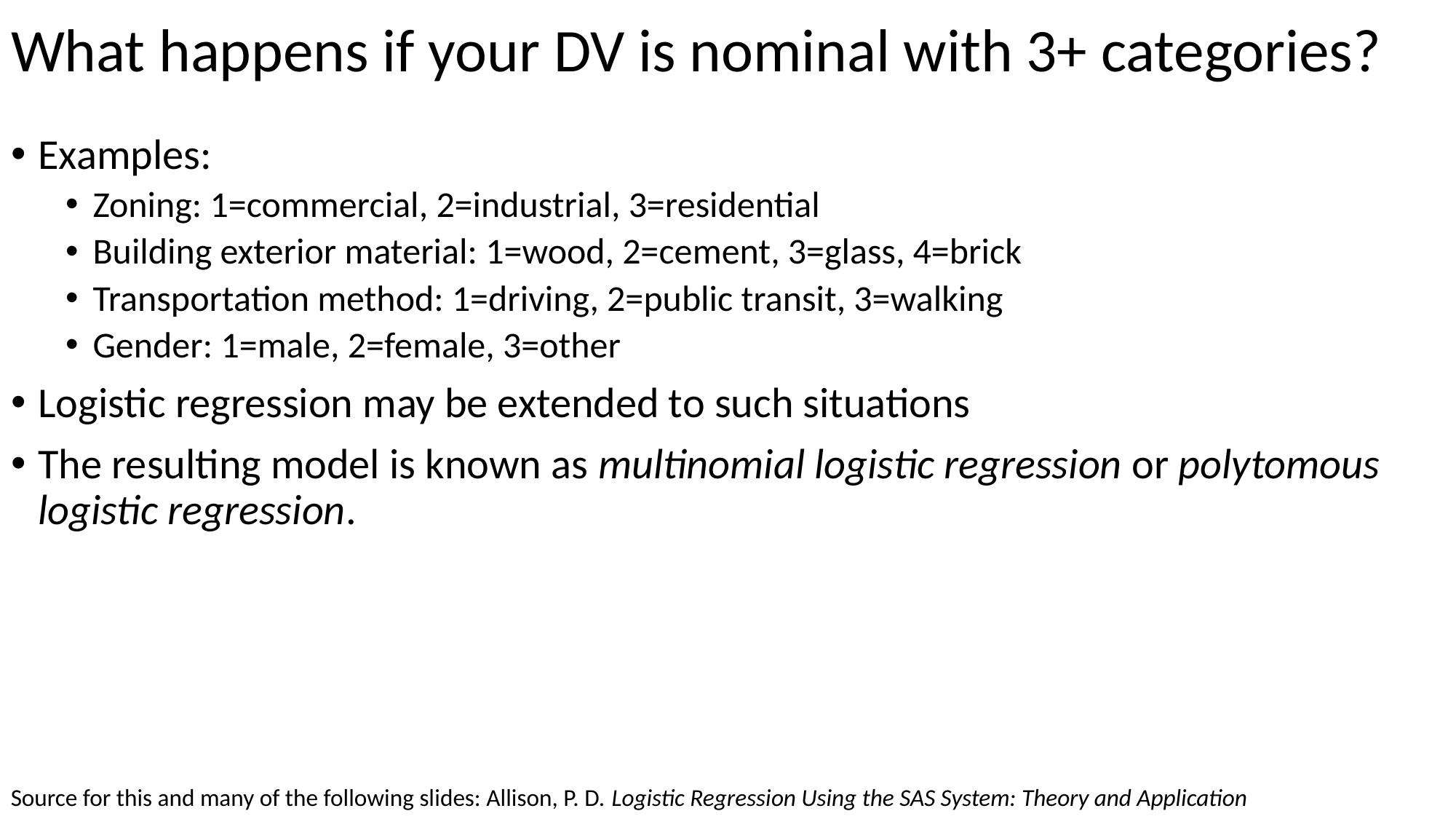

# What happens if your DV is nominal with 3+ categories?
Examples:
Zoning: 1=commercial, 2=industrial, 3=residential
Building exterior material: 1=wood, 2=cement, 3=glass, 4=brick
Transportation method: 1=driving, 2=public transit, 3=walking
Gender: 1=male, 2=female, 3=other
Logistic regression may be extended to such situations
The resulting model is known as multinomial logistic regression or polytomous logistic regression.

Source for this and many of the following slides: Allison, P. D. Logistic Regression Using the SAS System: Theory and Application